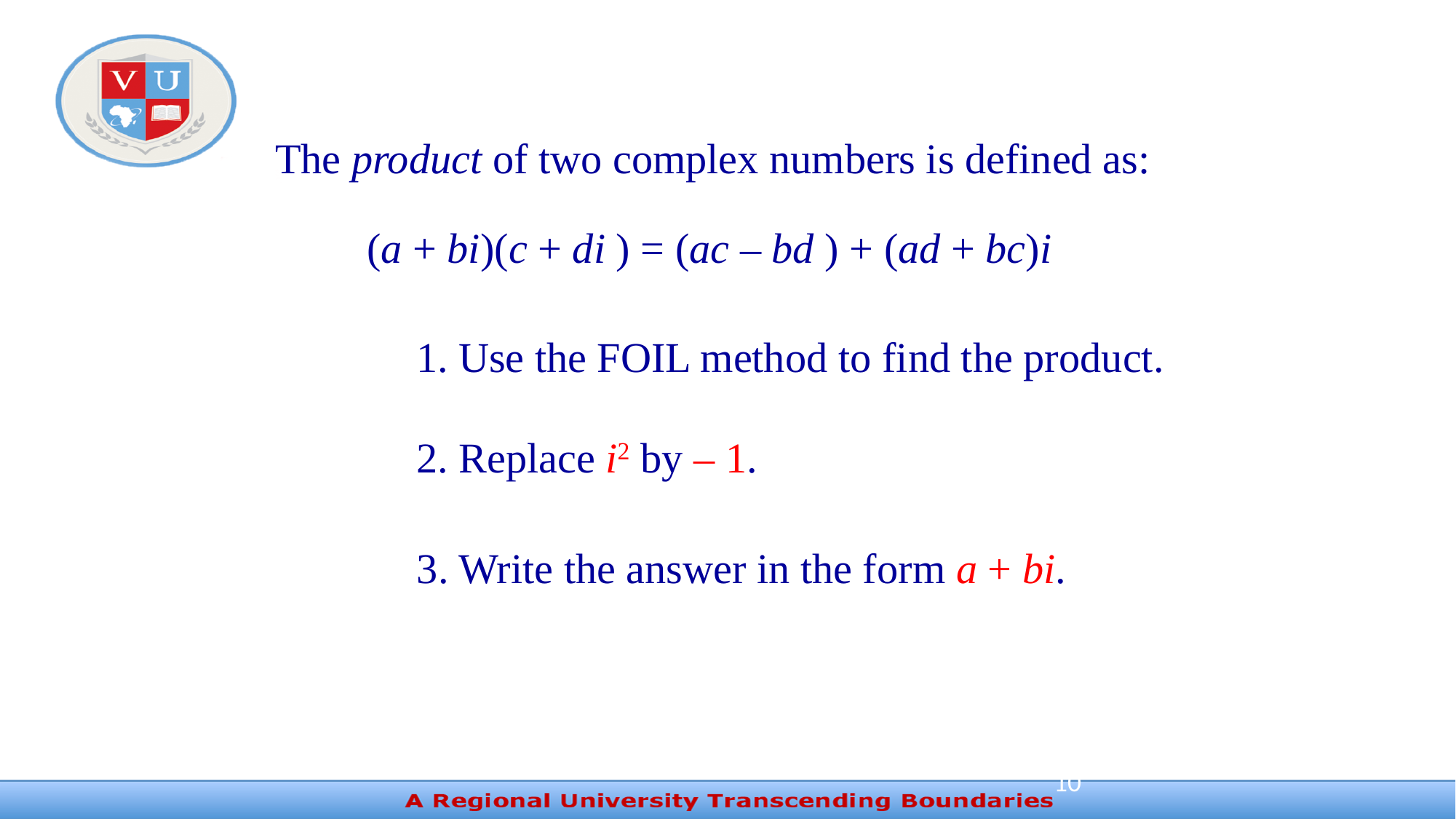

The product of two complex numbers is defined as:
(a + bi)(c + di ) = (ac – bd ) + (ad + bc)i
1. Use the FOIL method to find the product.
2. Replace i2 by – 1.
3. Write the answer in the form a + bi.
10
# Product of Complex Numbers